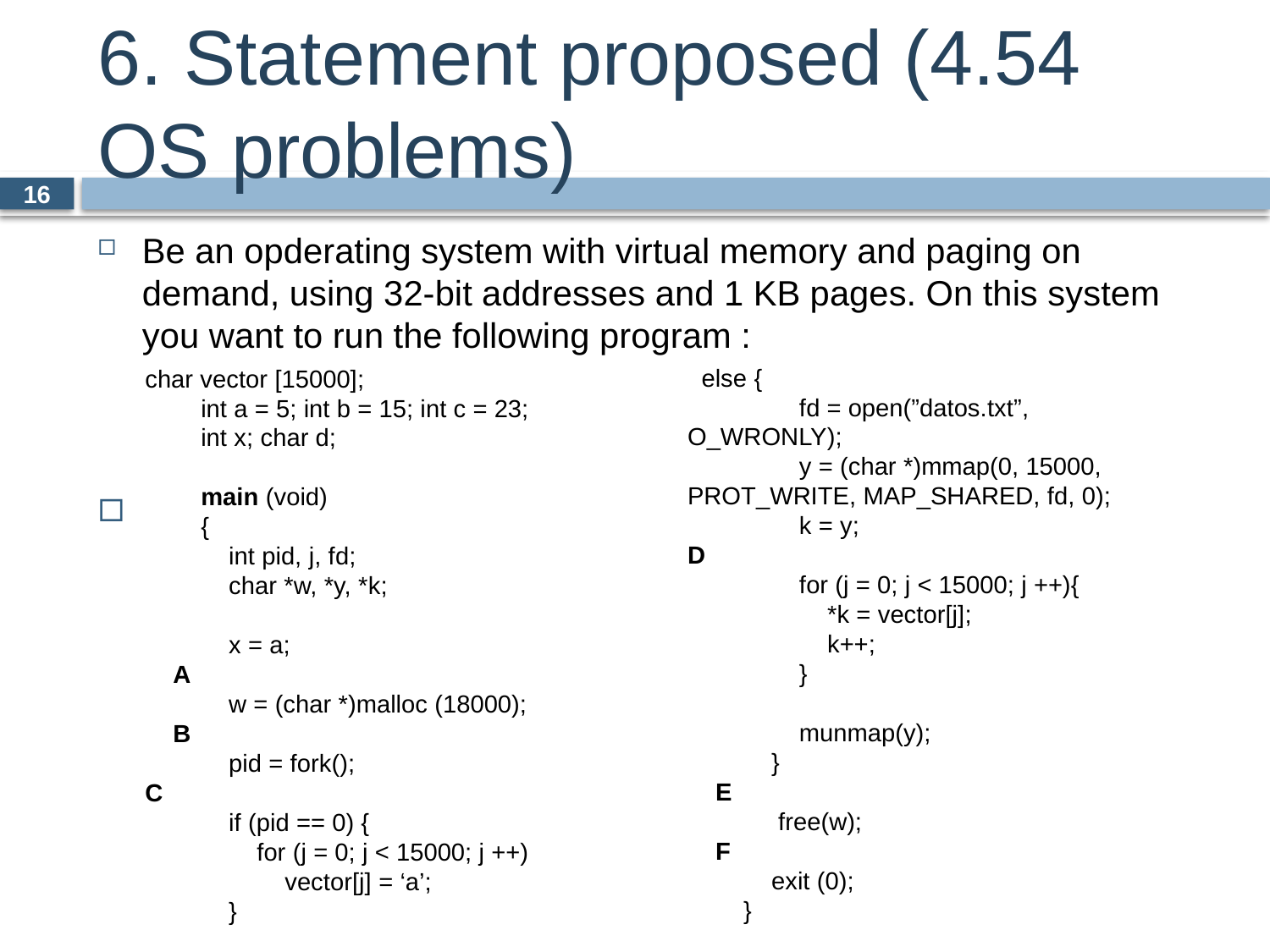

# 6. Statement proposed (4.54 OS problems)
16
Be an opderating system with virtual memory and paging on demand, using 32-bit addresses and 1 KB pages. On this system you want to run the following program :

El código del mencionado programa ocupa 21 KB  y se utilizan bibliotecas estáticas, ocupando el código de todas las funciones de biblioteca 1 página. Además el tamaño de la pila nunca excede de 1 página. Conteste razonadamente a las siguientes cuestiones:
a) Indique las distintas regiones que configuran la imagen de memoria del proceso así como su tamaño en los siguientes puntos: justo antes de ejecutar la función main, A, B, C, D, E y F.

  else {
                fd = open(”datos.txt”, O_WRONLY);
                y = (char *)mmap(0, 15000, PROT_WRITE, MAP_SHARED, fd, 0);
                k = y;
D
                for (j = 0; j < 15000; j ++){
                    *k = vector[j];
                    k++;
                }

                munmap(y);
            }
    E
             free(w);
    F
            exit (0);
        }
char vector [15000];
        int a = 5; int b = 15; int c = 23;
        int x; char d;

        main (void)
        {
            int pid, j, fd;
            char *w, *y, *k;

            x = a;
    A
            w = (char *)malloc (18000);
    B
            pid = fork();
C
            if (pid == 0) {
                for (j = 0; j < 15000; j ++)
                    vector[j] = ‘a’;
            }